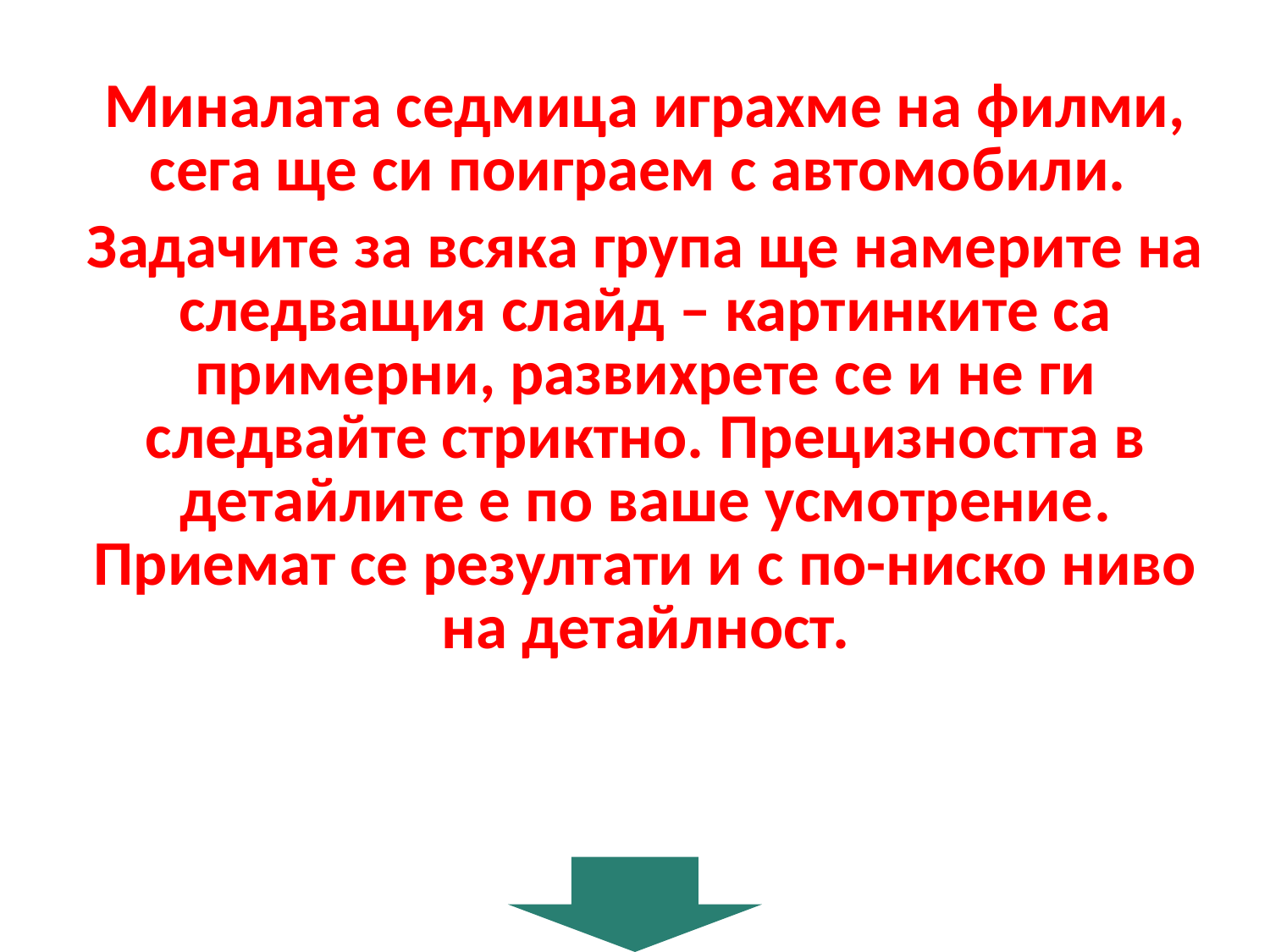

Миналата седмица играхме на филми, сега ще си поиграем с автомобили.
Задачите за всяка група ще намерите на следващия слайд – картинките са примерни, развихрете се и не ги следвайте стриктно. Прецизността в детайлите е по ваше усмотрение. Приемат се резултати и с по-ниско ниво на детайлност.